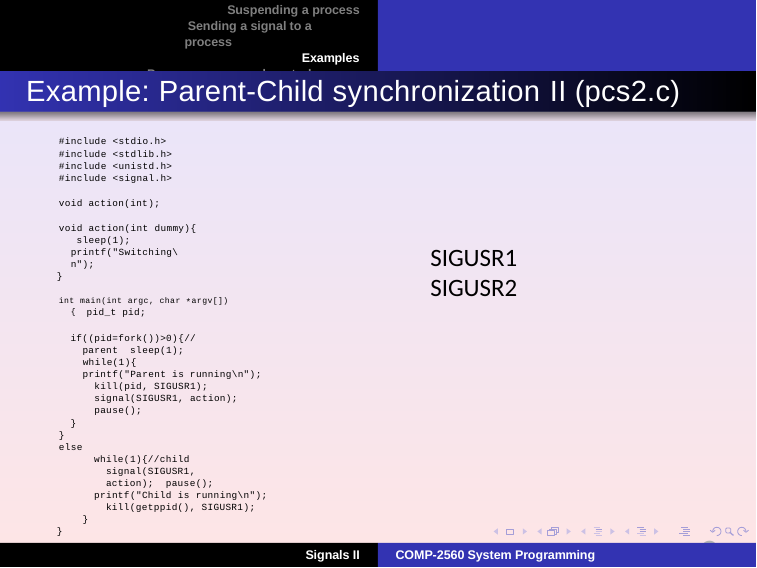

Suspending a process  Sending a signal to a process
Examples  Process groups and control terminal

Example: Parent-Child synchronization II (pcs2.c)

#include <stdio.h>
#include <stdlib.h>
#include <unistd.h>
#include <signal.h>

void action(int);

void action(int dummy){  sleep(1);  printf("Switching\n");
}

int main(int argc, char *argv[]){  pid_t pid;

if((pid=fork())>0){//parent  sleep(1);
while(1){
printf("Parent is running\n");  kill(pid, SIGUSR1);  signal(SIGUSR1, action);  pause();
}
}
else
while(1){//child  signal(SIGUSR1, action);  pause();
printf("Child is running\n");  kill(getppid(), SIGUSR1);
}
}
SIGUSR1
SIGUSR2
9

COMP-2560 System Programming
Signals II